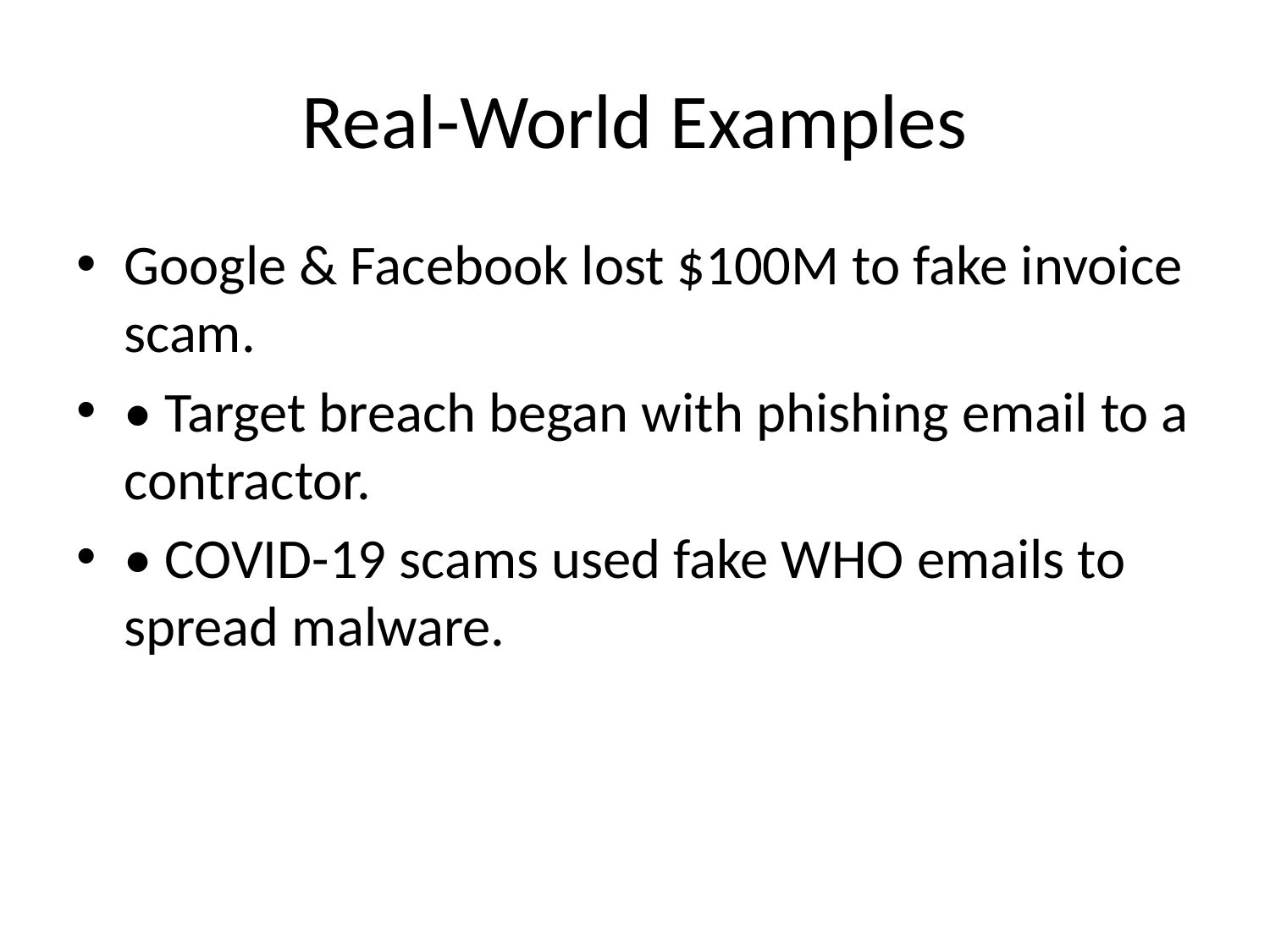

# Real-World Examples
Google & Facebook lost $100M to fake invoice scam.
• Target breach began with phishing email to a contractor.
• COVID-19 scams used fake WHO emails to spread malware.